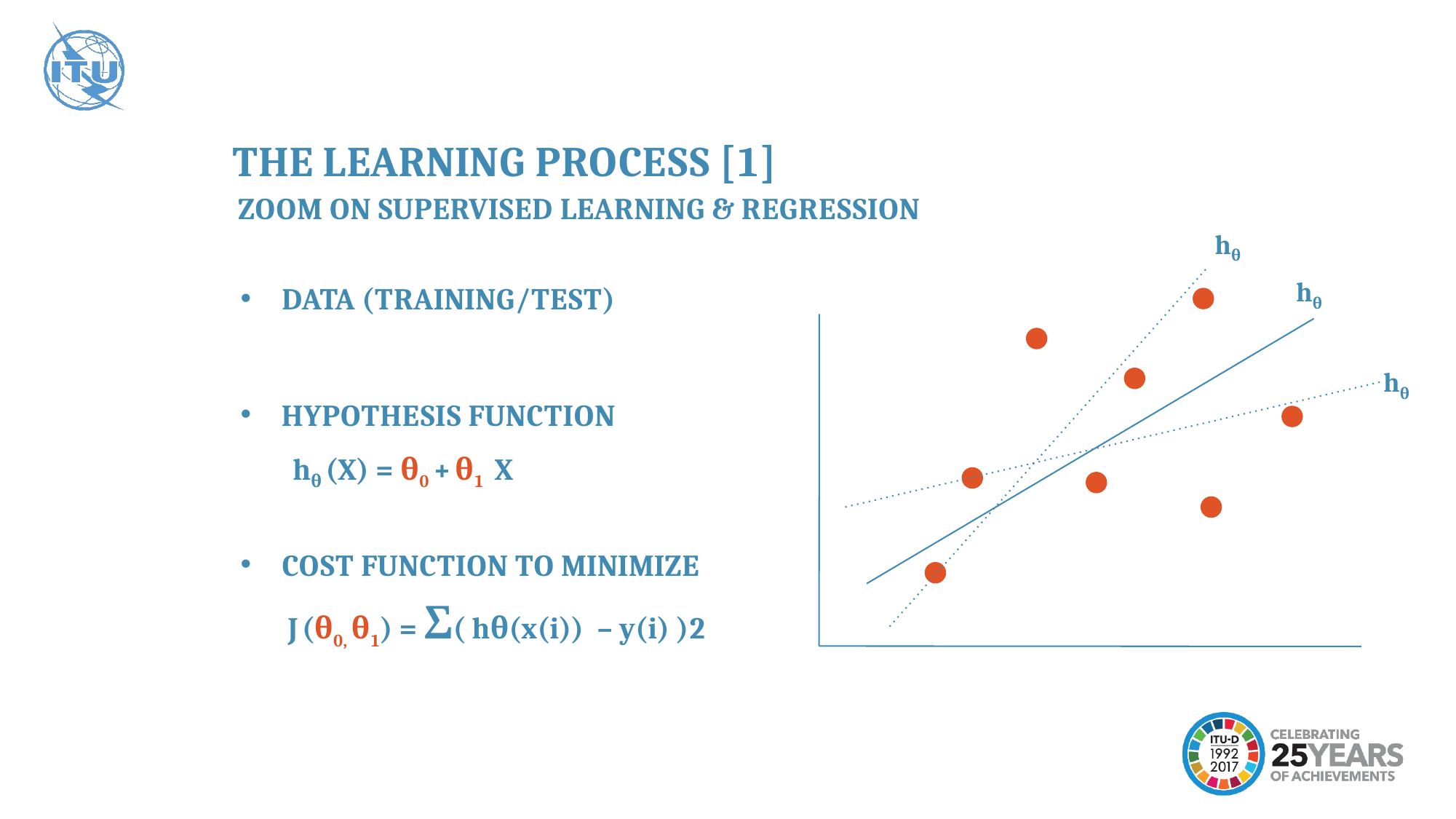

THE LEARNING PROCESS [1]
ZOOM ON SUPERVISED LEARNING & REGRESSION
hθ
hθ
DATA (TRAINING/TEST)

hθ

HYPOTHESIS FUNCTION

hθ (X) = θ0 + θ1  X

COST FUNCTION TO MINIMIZE

J (θ0, θ1) = Σ( hθ(x(i))  – y(i) )2